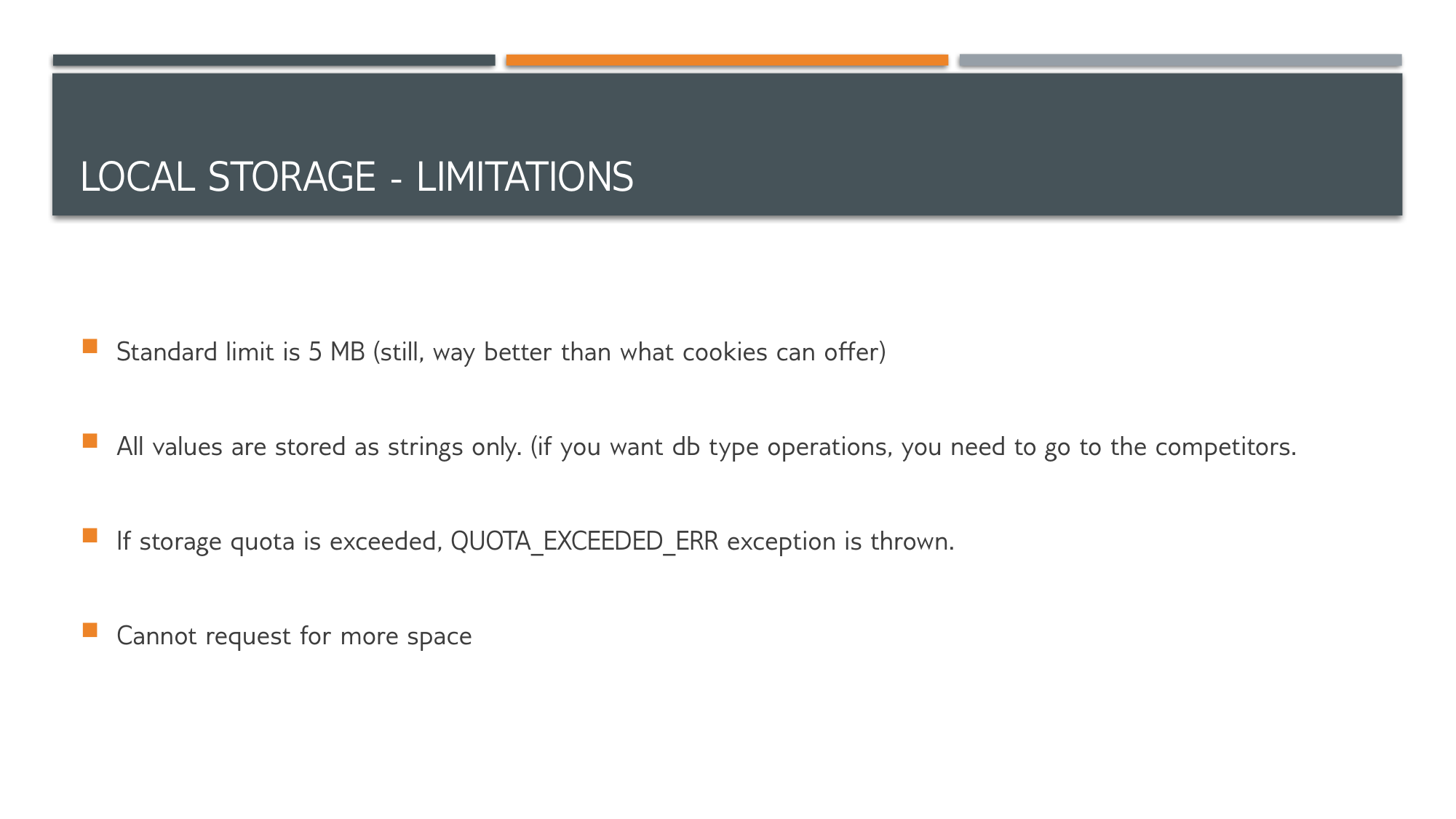

# Local Storage - limitations
Standard limit is 5 MB (still, way better than what cookies can offer)

All values are stored as strings only. (if you want db type operations, you need to go to the competitors.

If storage quota is exceeded, QUOTA_EXCEEDED_ERR exception is thrown.

Cannot request for more space